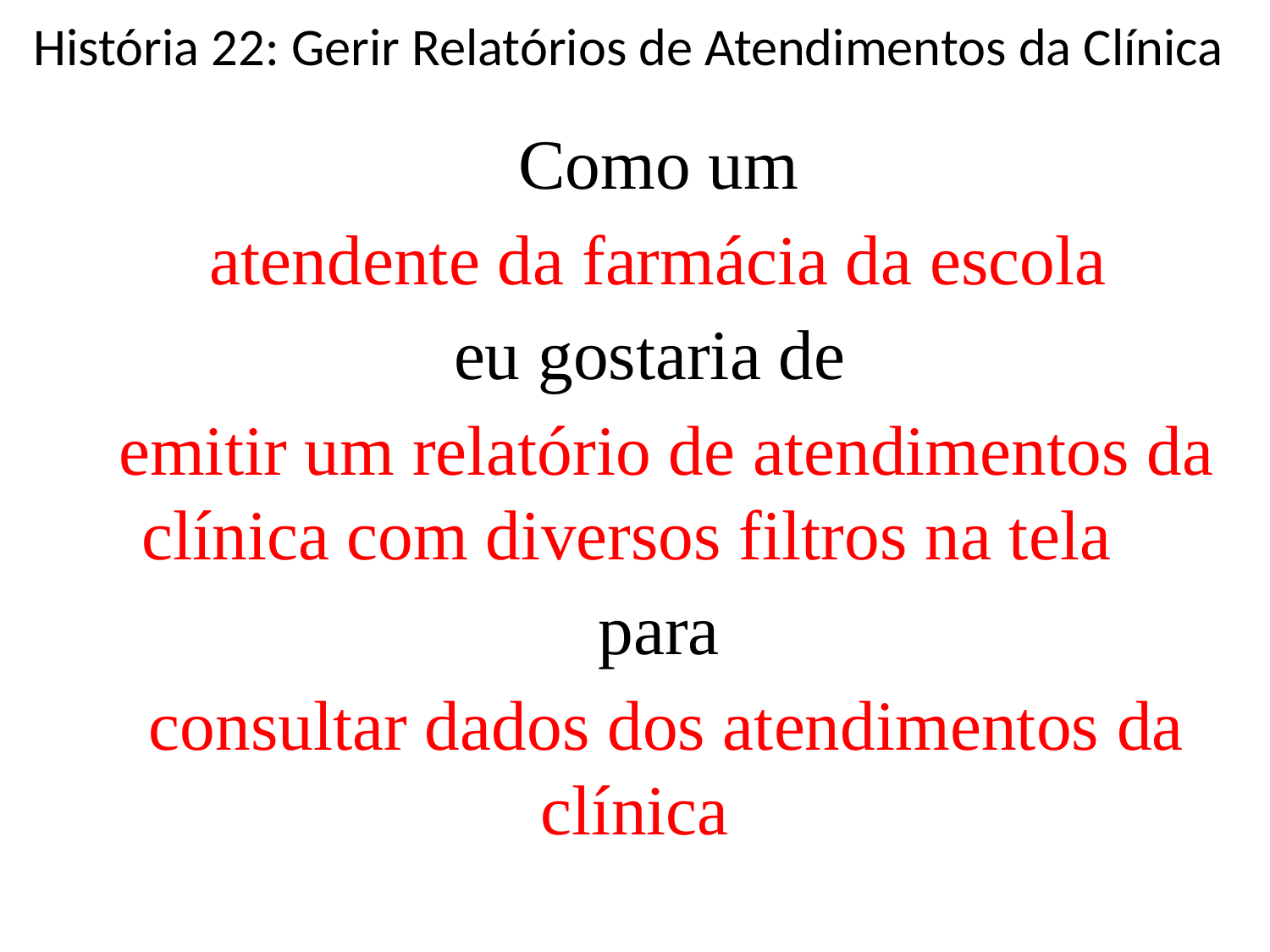

# História 22: Gerir Relatórios de Atendimentos da Clínica
Como um
atendente da farmácia da escola
eu gostaria de
emitir um relatório de atendimentos da clínica com diversos filtros na tela
para
consultar dados dos atendimentos da clínica